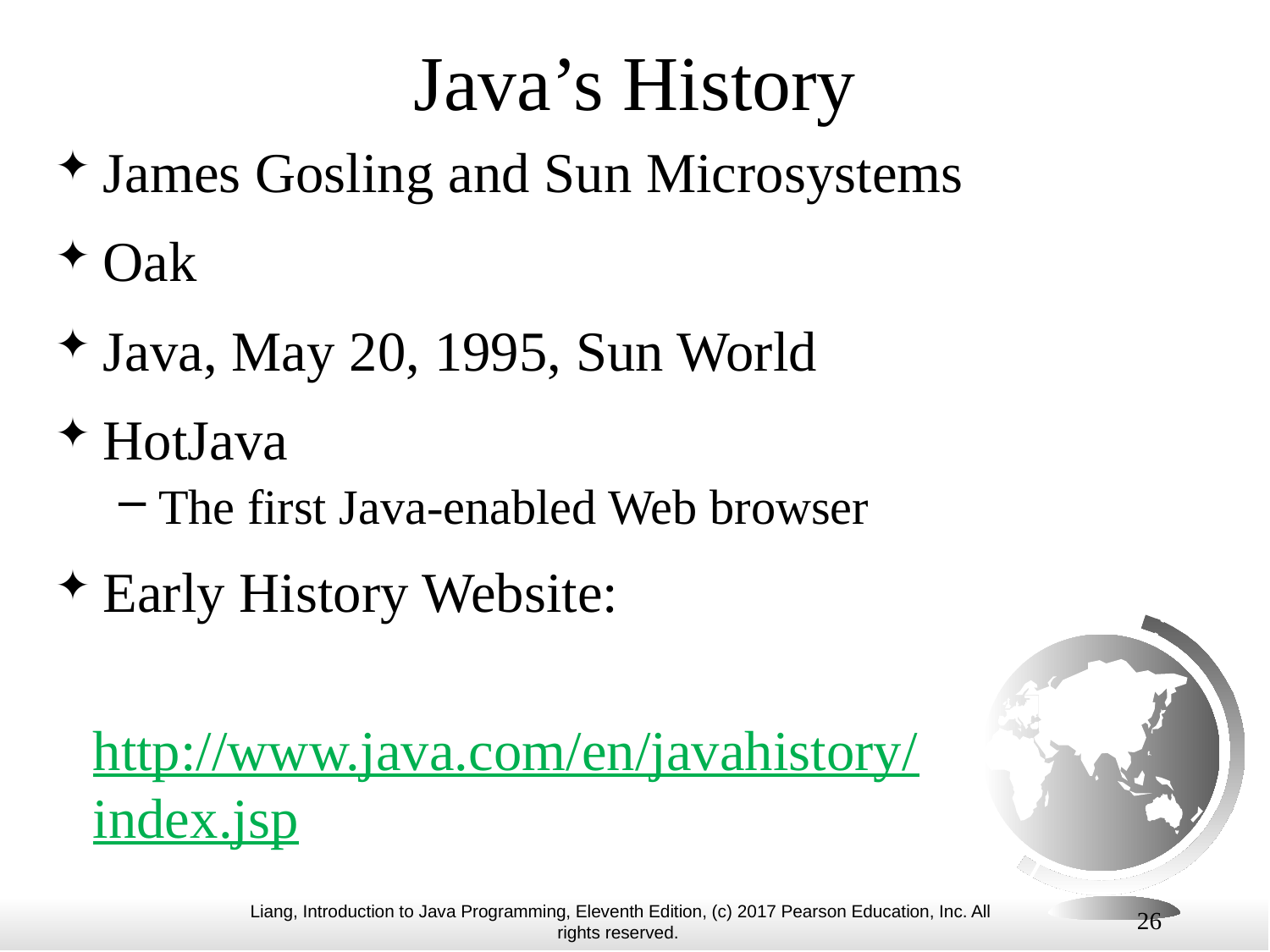

# Java’s History
James Gosling and Sun Microsystems
Oak
Java, May 20, 1995, Sun World
HotJava
The first Java-enabled Web browser
Early History Website:
http://www.java.com/en/javahistory/index.jsp
26